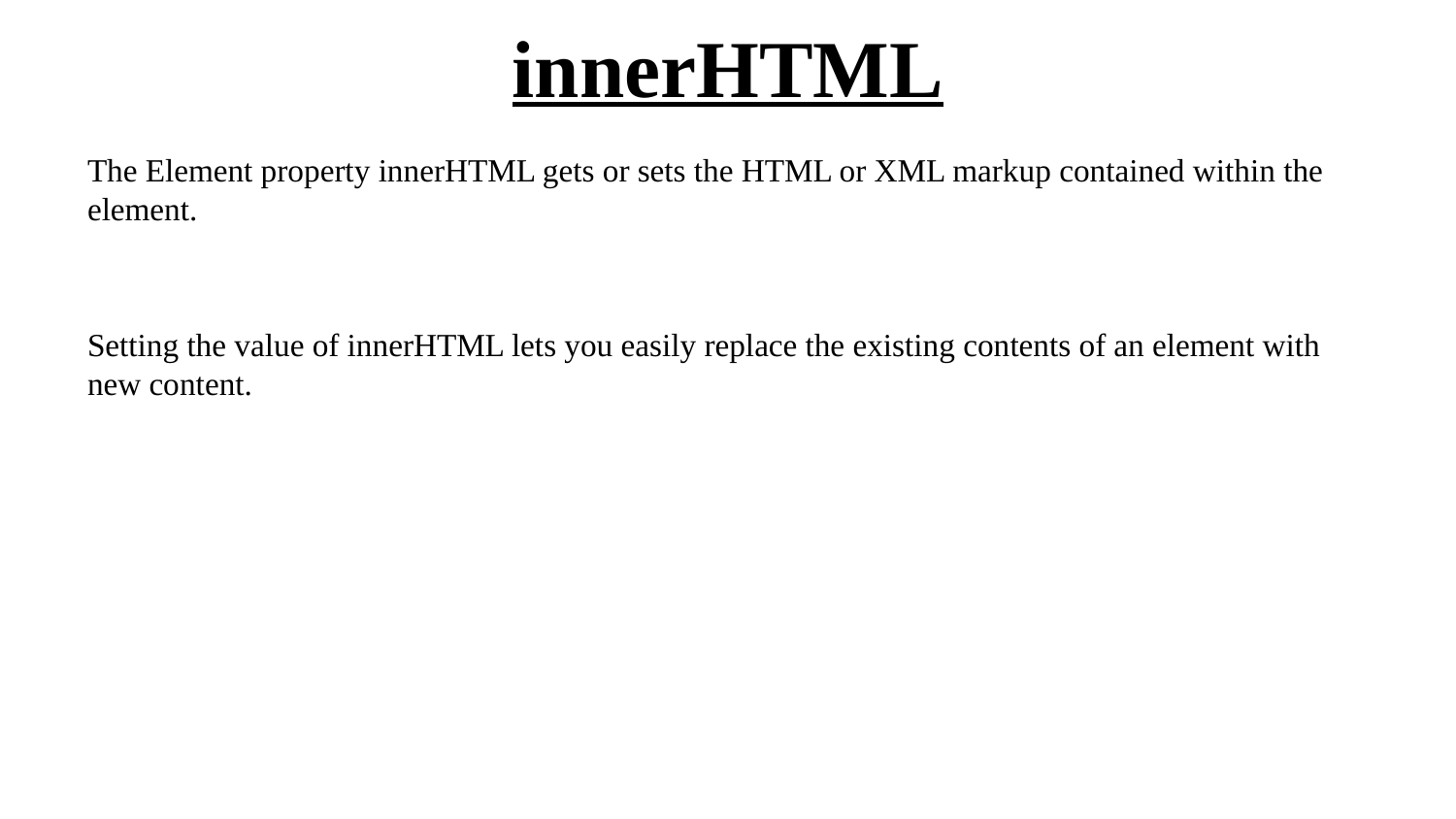

# innerHTML
The Element property innerHTML gets or sets the HTML or XML markup contained within the element.

Setting the value of innerHTML lets you easily replace the existing contents of an element with new content.